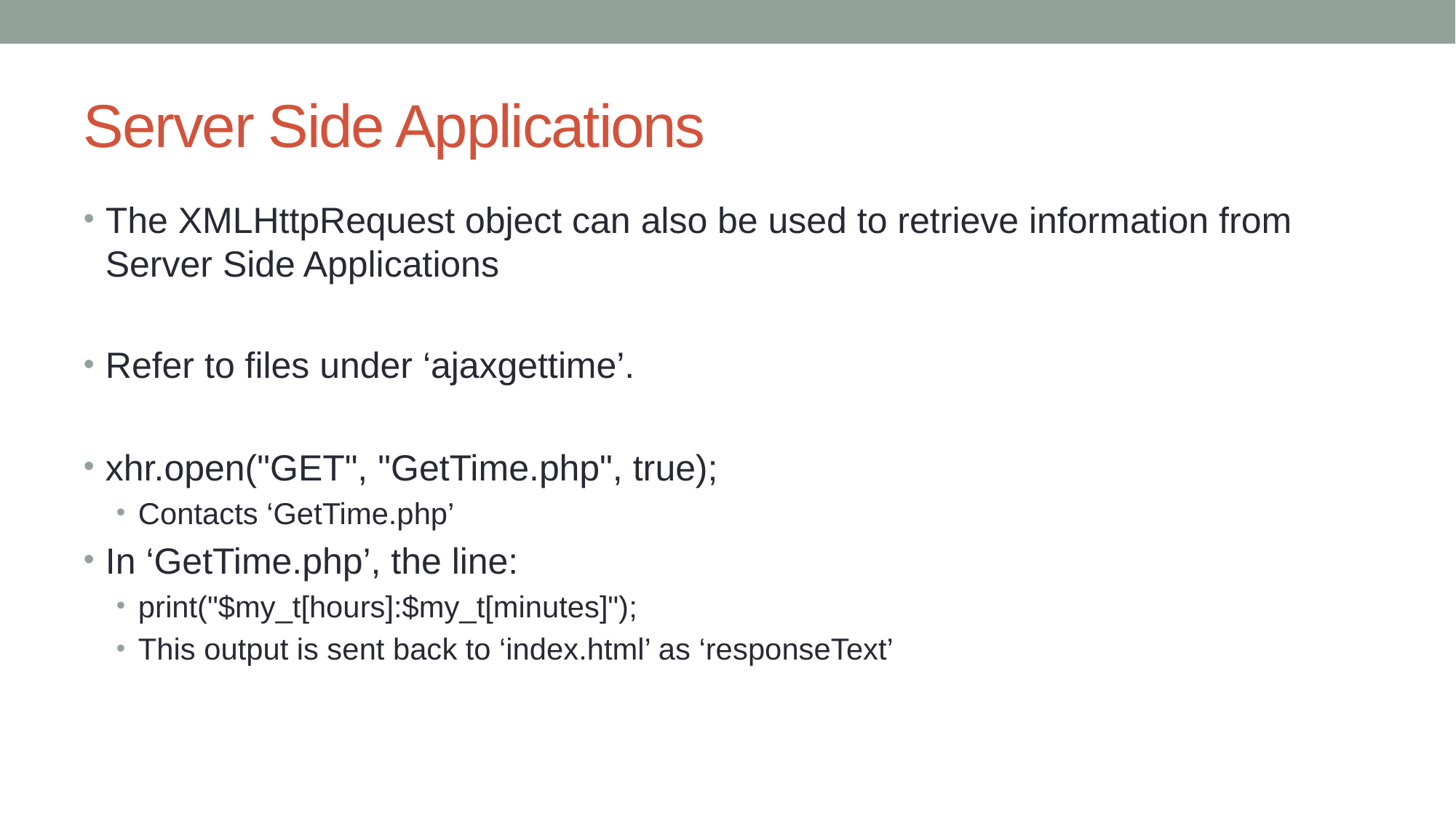

# Server Side Applications
The XMLHttpRequest object can also be used to retrieve information from Server Side Applications

Refer to files under ‘ajaxgettime’.

xhr.open("GET", "GetTime.php", true);
Contacts ‘GetTime.php’
In ‘GetTime.php’, the line:
print("$my_t[hours]:$my_t[minutes]");
This output is sent back to ‘index.html’ as ‘responseText’